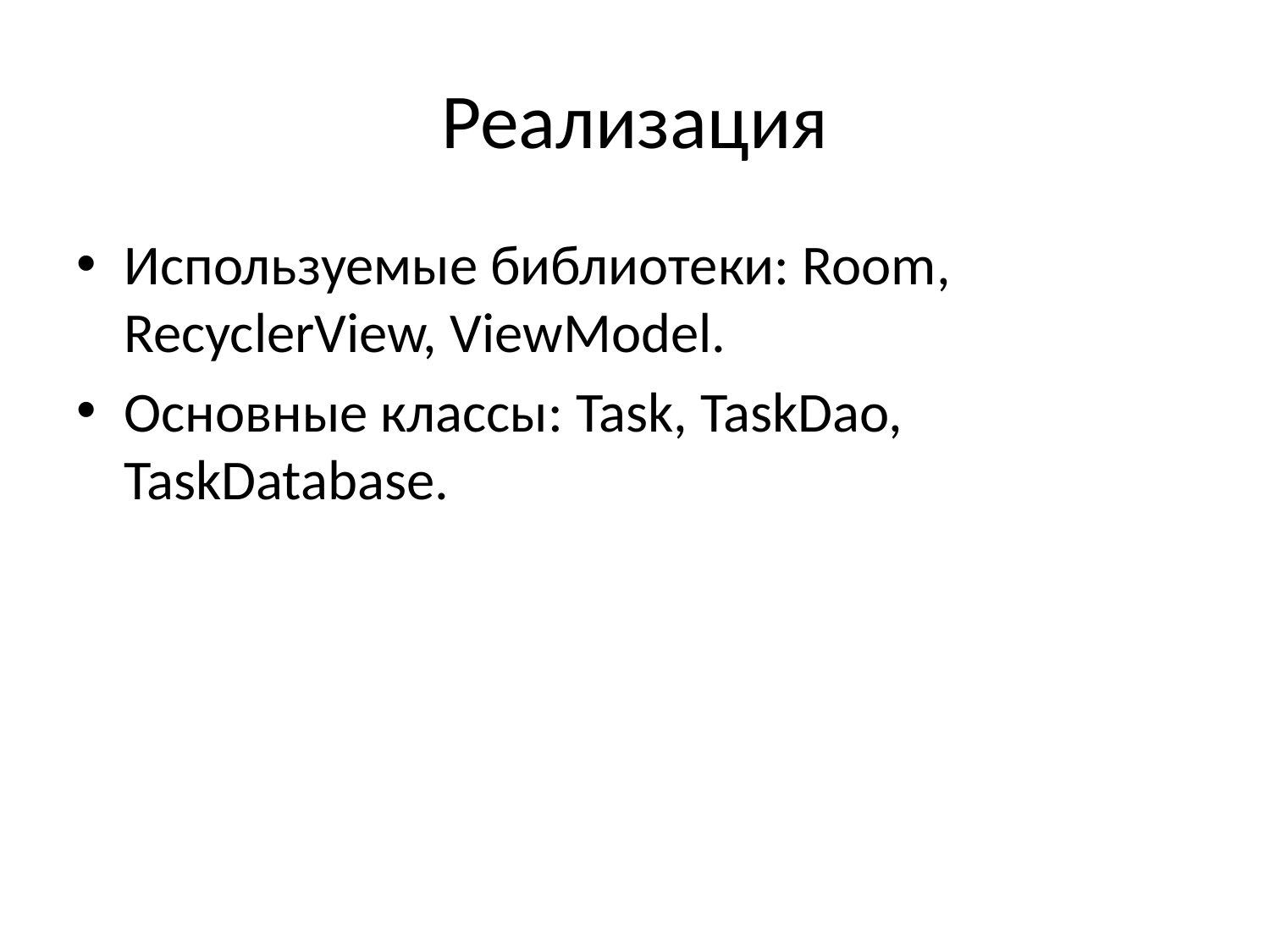

# Реализация
Используемые библиотеки: Room, RecyclerView, ViewModel.
Основные классы: Task, TaskDao, TaskDatabase.